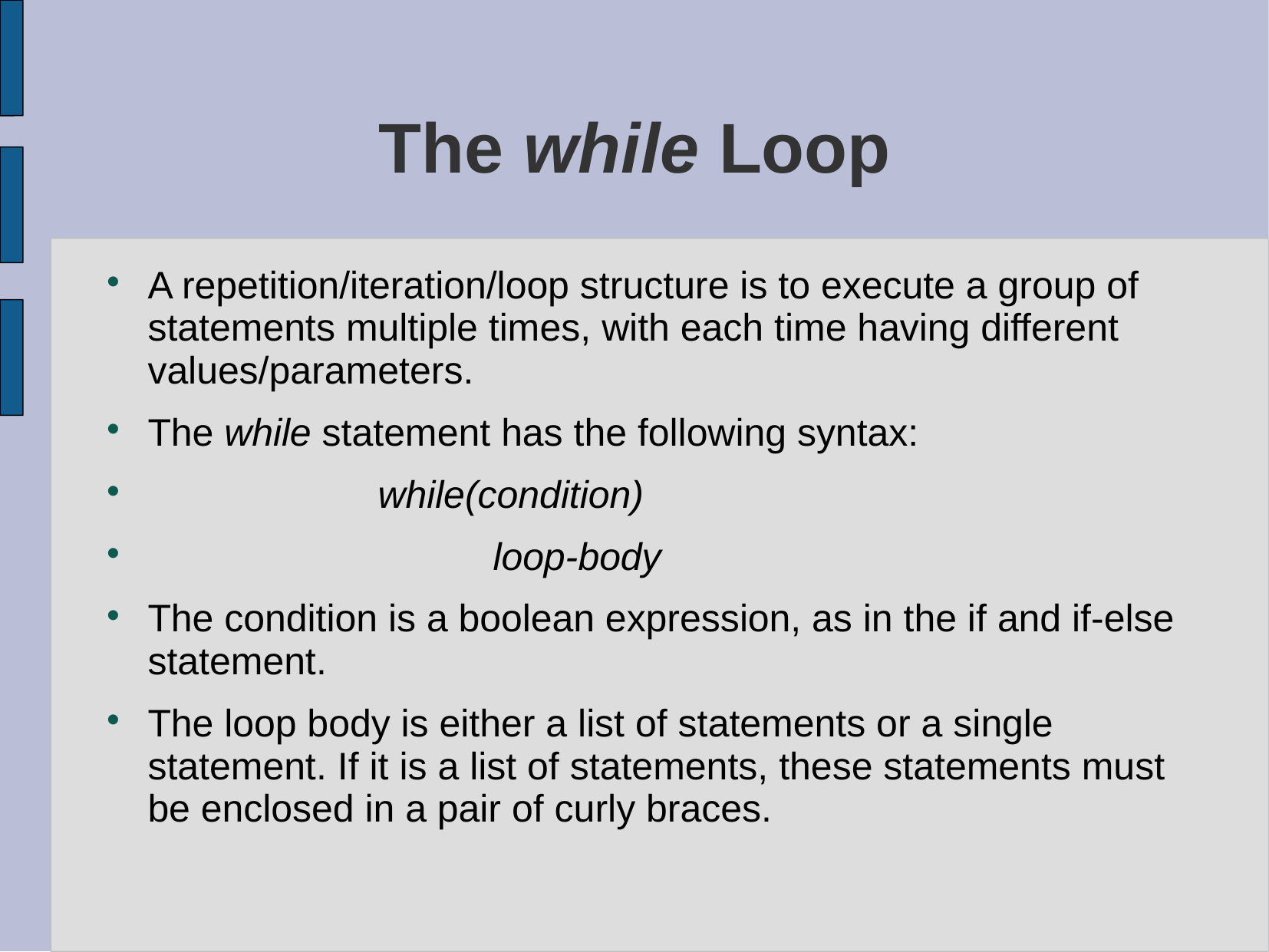

# The while Loop
A repetition/iteration/loop structure is to execute a group of statements multiple times, with each time having different values/parameters.
The while statement has the following syntax:
		while(condition)
			loop-body
The condition is a boolean expression, as in the if and if-else statement.
The loop body is either a list of statements or a single statement. If it is a list of statements, these statements must be enclosed in a pair of curly braces.